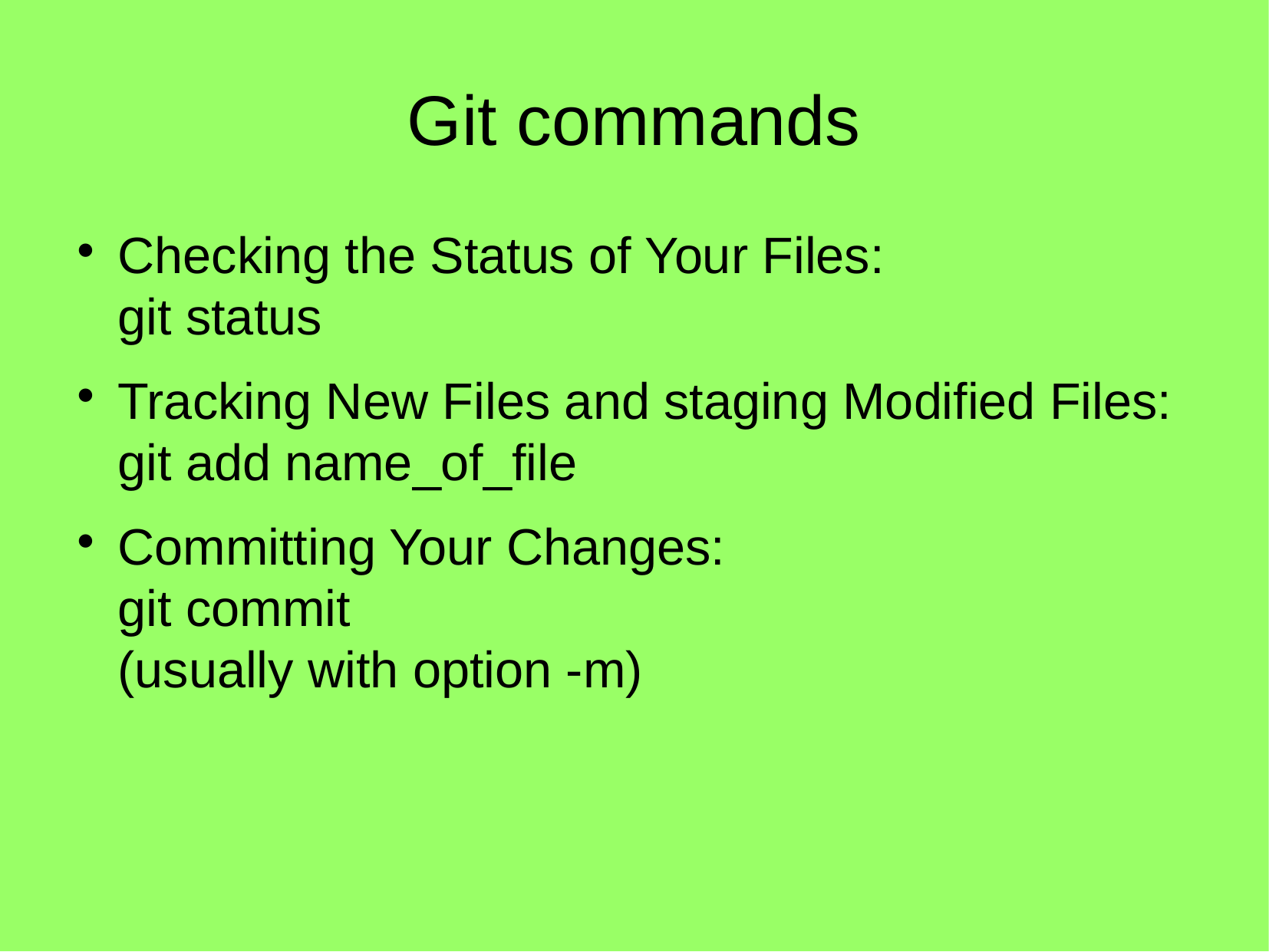

Git commands

Checking the Status of Your Files:
git status
Tracking New Files and staging Modified Files:
git add name_of_file
Committing Your Changes:
git commit
(usually with option -m)